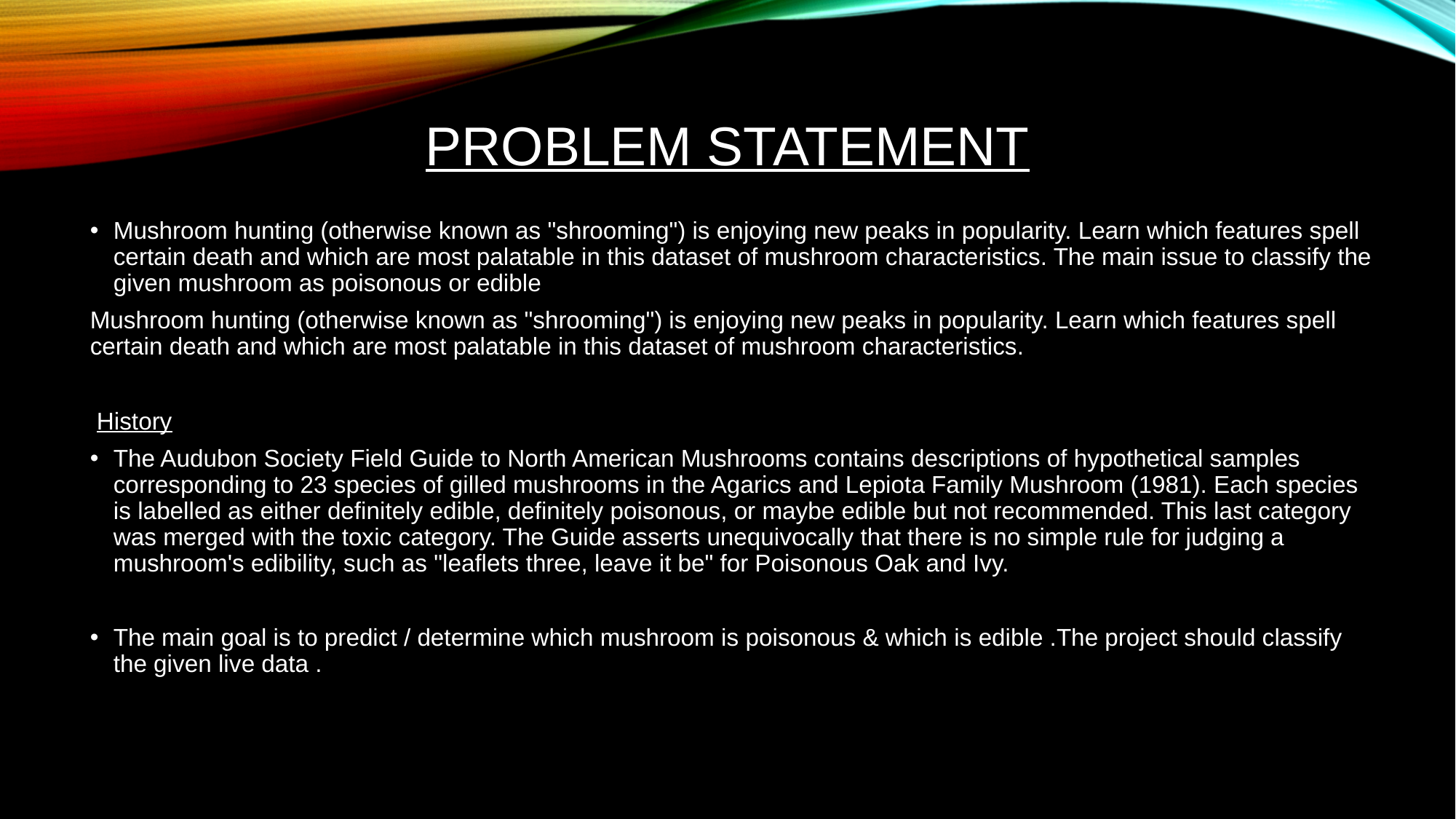

# PROBLEM STATEMENT
Mushroom hunting (otherwise known as "shrooming") is enjoying new peaks in popularity. Learn which features spell certain death and which are most palatable in this dataset of mushroom characteristics. The main issue to classify the given mushroom as poisonous or edible
Mushroom hunting (otherwise known as "shrooming") is enjoying new peaks in popularity. Learn which features spell certain death and which are most palatable in this dataset of mushroom characteristics.

 History
The Audubon Society Field Guide to North American Mushrooms contains descriptions of hypothetical samples corresponding to 23 species of gilled mushrooms in the Agarics and Lepiota Family Mushroom (1981). Each species is labelled as either definitely edible, definitely poisonous, or maybe edible but not recommended. This last category was merged with the toxic category. The Guide asserts unequivocally that there is no simple rule for judging a mushroom's edibility, such as "leaflets three, leave it be" for Poisonous Oak and Ivy.

The main goal is to predict / determine which mushroom is poisonous & which is edible .The project should classify the given live data .